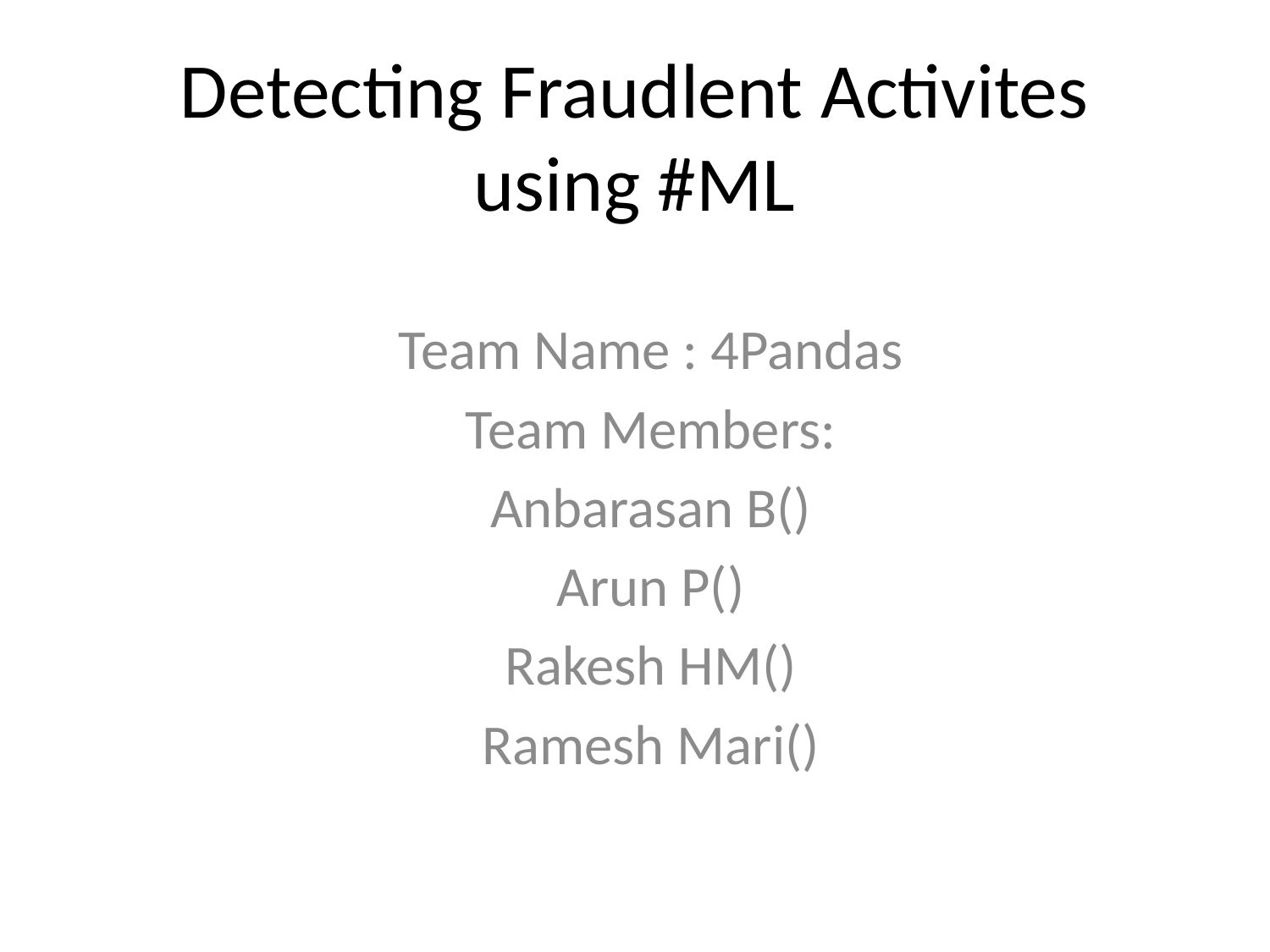

# Detecting Fraudlent Activites using #ML
Team Name : 4Pandas
Team Members:
Anbarasan B()
Arun P()
Rakesh HM()
Ramesh Mari()